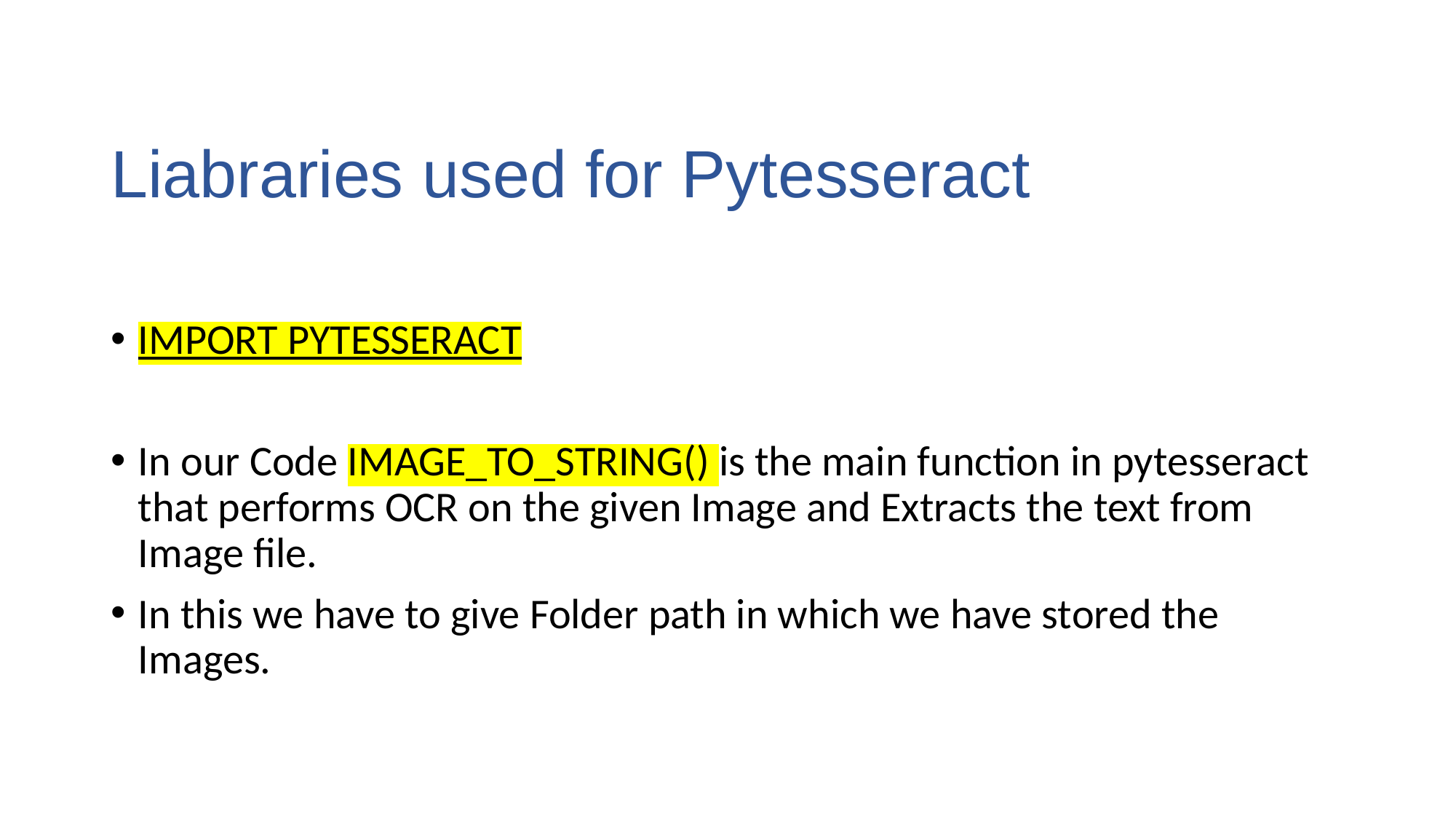

# Liabraries used for Pytesseract
IMPORT PYTESSERACT

In our Code IMAGE_TO_STRING() is the main function in pytesseract that performs OCR on the given Image and Extracts the text from Image file.
In this we have to give Folder path in which we have stored the Images.